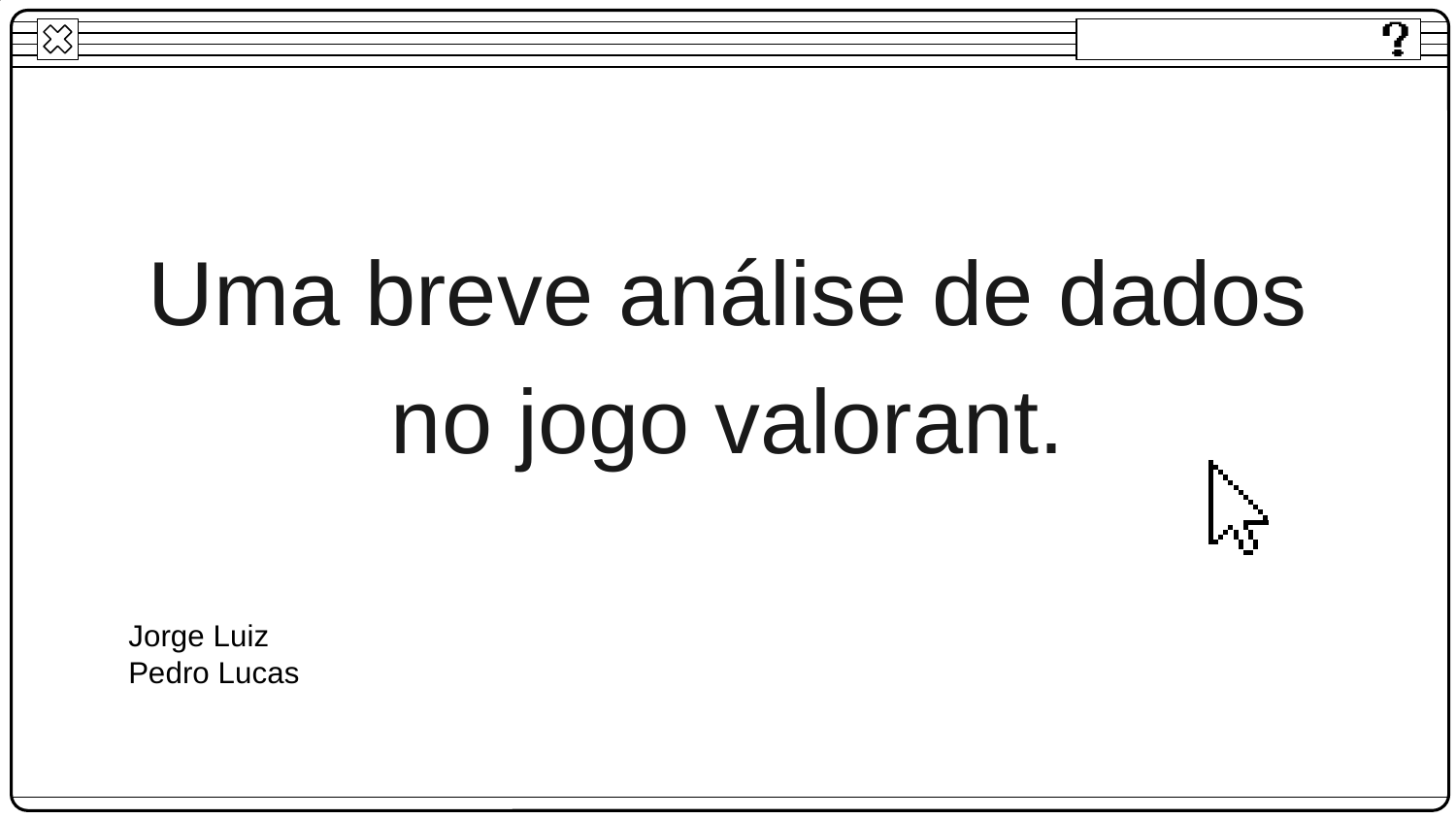

# Uma breve análise de dados
no jogo valorant.

Jorge Luiz
Pedro Lucas